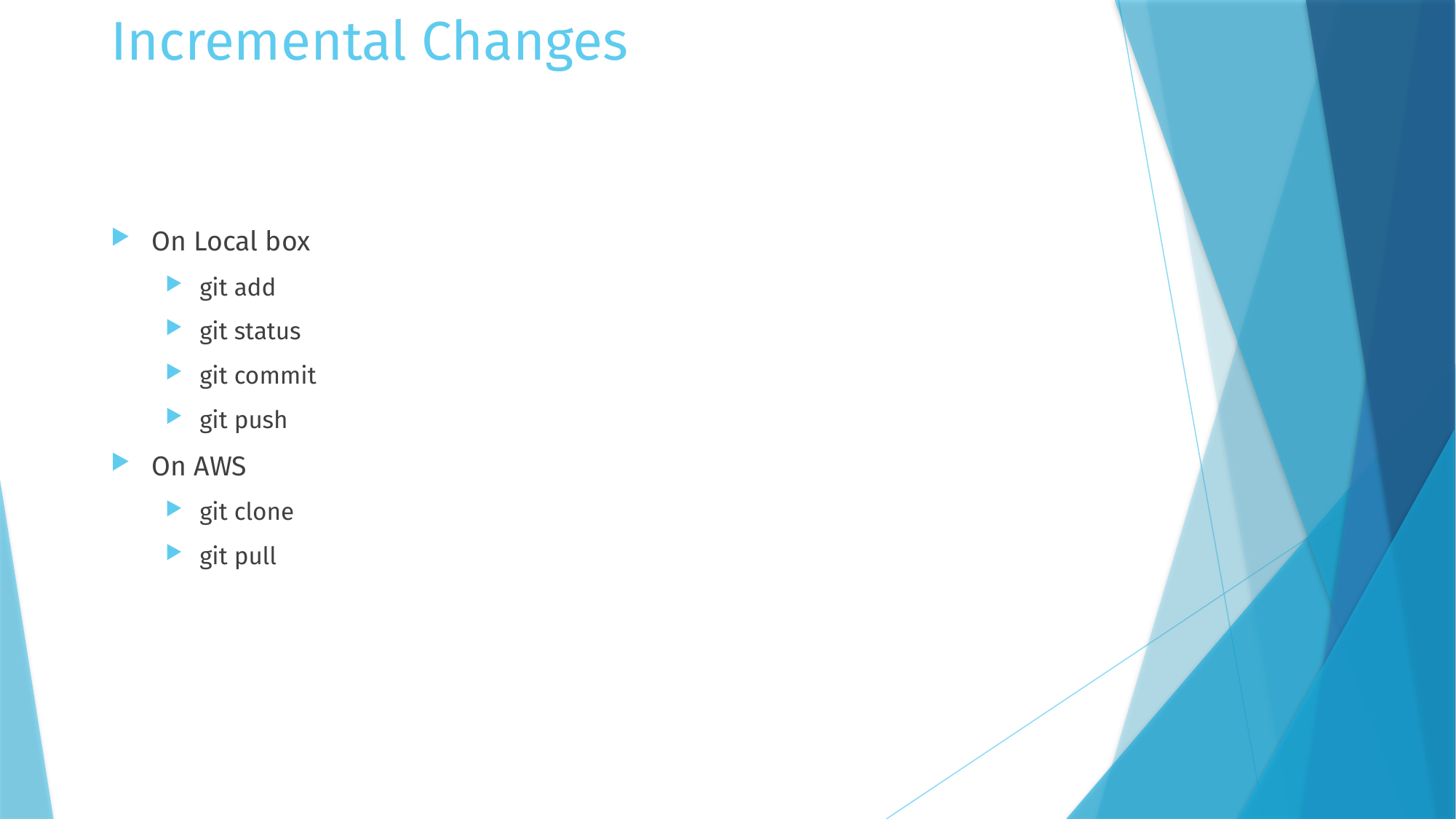

# Incremental Changes
On Local box
git add
git status
git commit
git push
On AWS
git clone
git pull